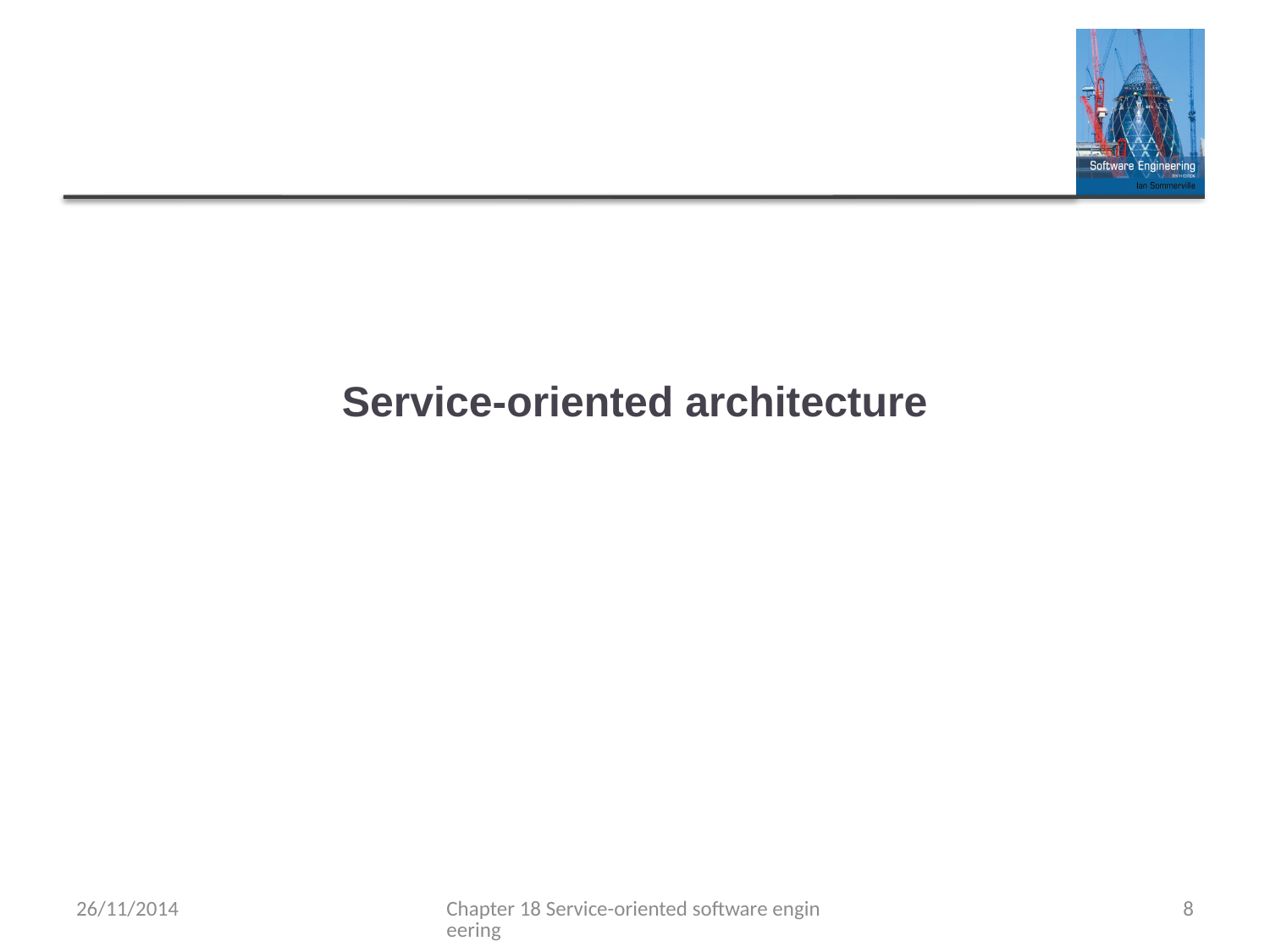

# Service-oriented architecture
26/11/2014
Chapter 18 Service-oriented software engineering
8